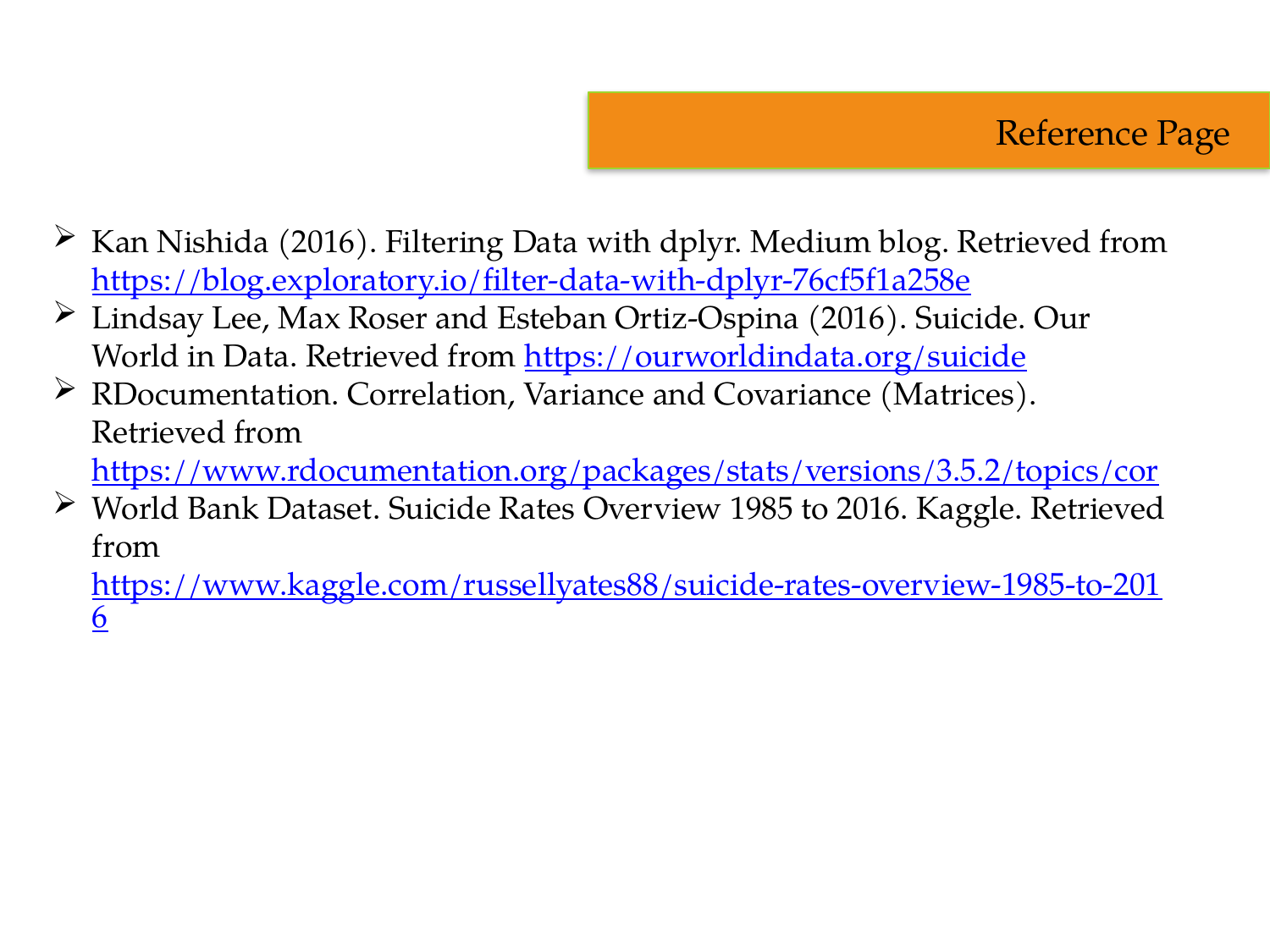

Reference Page
Kan Nishida (2016). Filtering Data with dplyr. Medium blog. Retrieved from https://blog.exploratory.io/filter-data-with-dplyr-76cf5f1a258e
Lindsay Lee, Max Roser and Esteban Ortiz-Ospina (2016). Suicide. Our World in Data. Retrieved from https://ourworldindata.org/suicide
RDocumentation. Correlation, Variance and Covariance (Matrices). Retrieved from https://www.rdocumentation.org/packages/stats/versions/3.5.2/topics/cor
World Bank Dataset. Suicide Rates Overview 1985 to 2016. Kaggle. Retrieved from https://www.kaggle.com/russellyates88/suicide-rates-overview-1985-to-2016